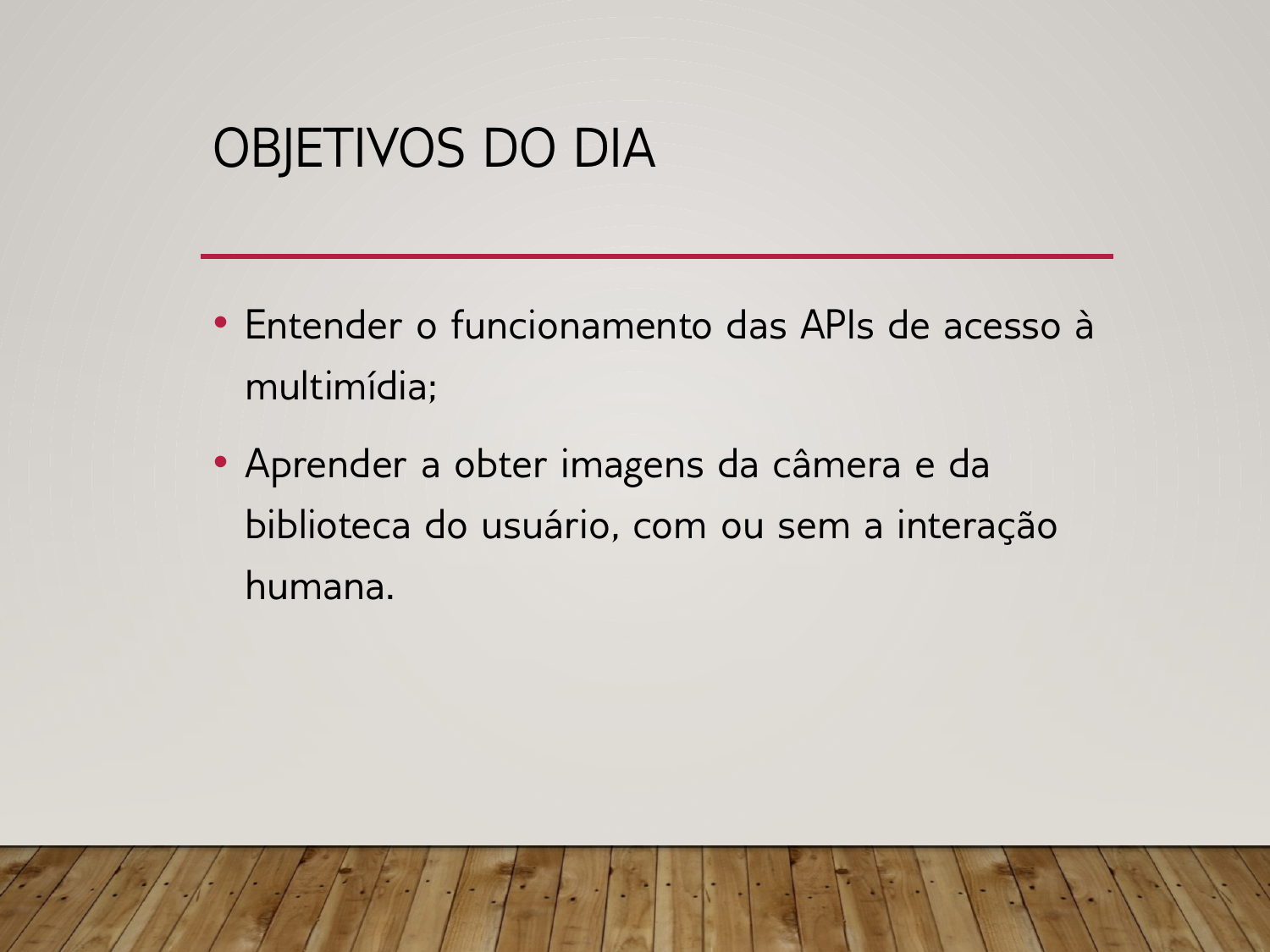

# Objetivos do Dia
Entender o funcionamento das APIs de acesso à multimídia;
Aprender a obter imagens da câmera e da biblioteca do usuário, com ou sem a interação humana.